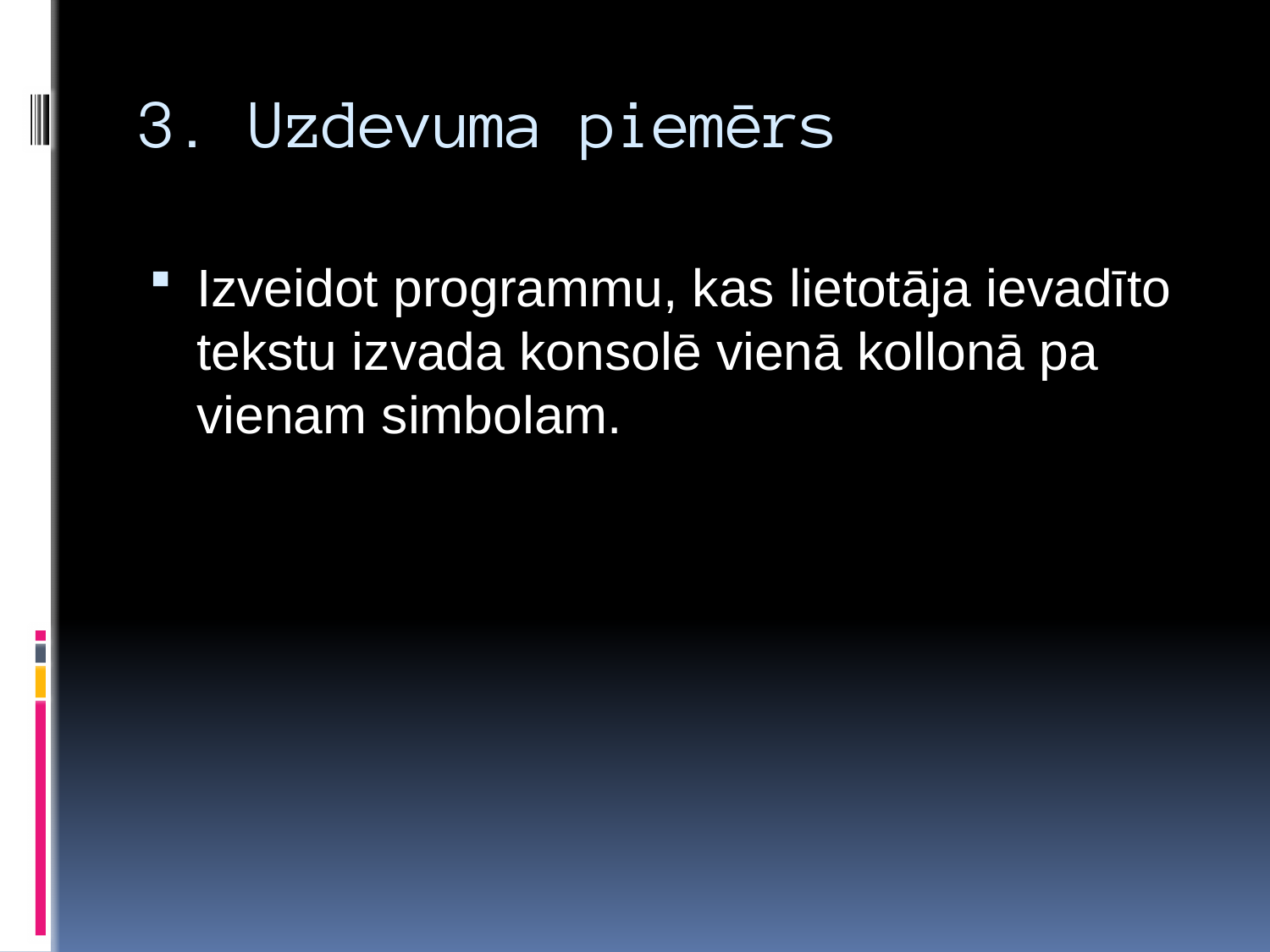

# 3. Uzdevuma piemērs
Izveidot programmu, kas lietotāja ievadīto tekstu izvada konsolē vienā kollonā pa vienam simbolam.